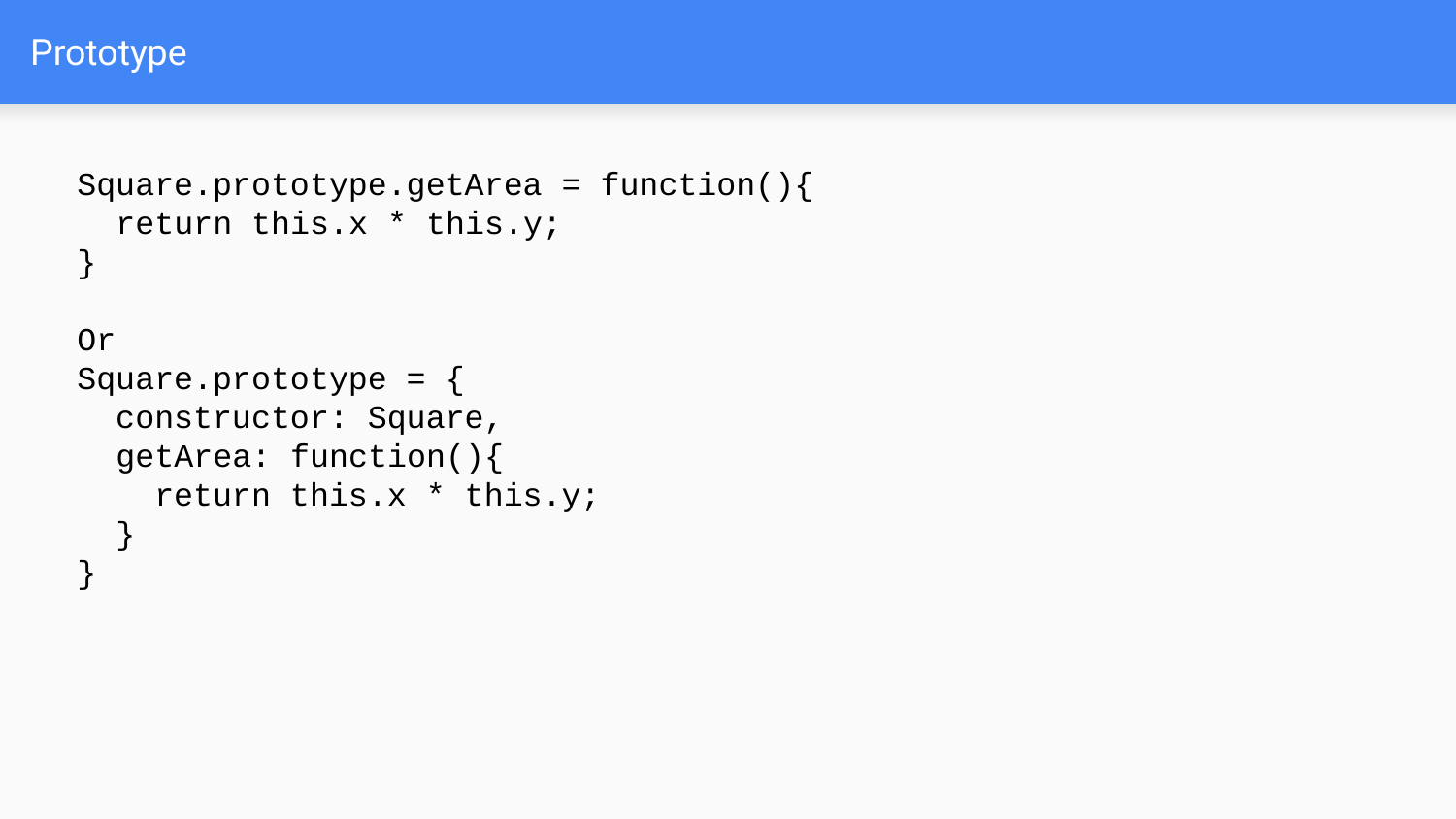

# Prototype
Square.prototype.getArea = function(){
  return this.x * this.y;
}

Or
Square.prototype = {
  constructor: Square,
  getArea: function(){
    return this.x * this.y;
  }
}